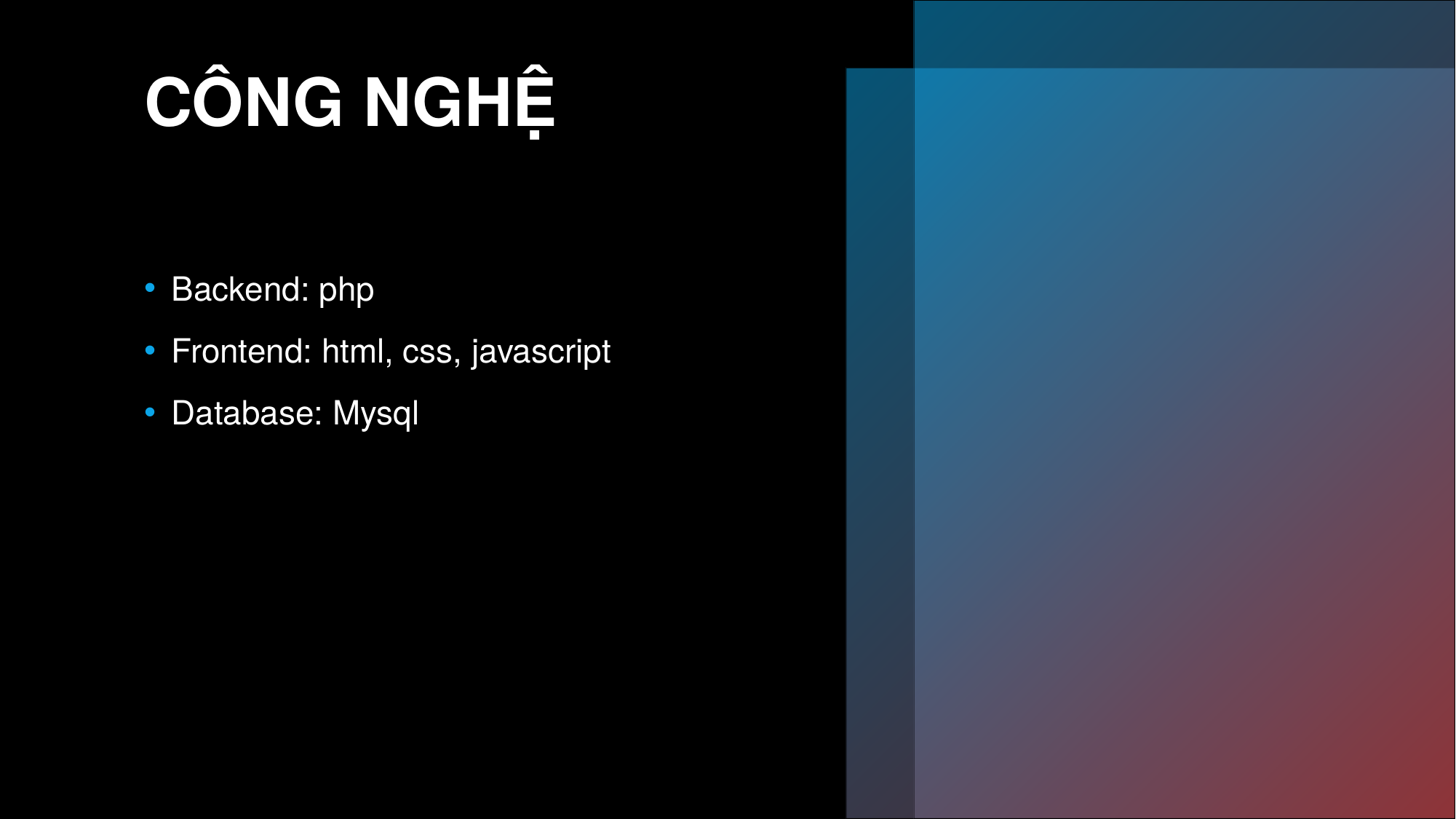

# CÔNG NGHỆ

Backend: php
Frontend: html, css, javascript
Database: Mysql